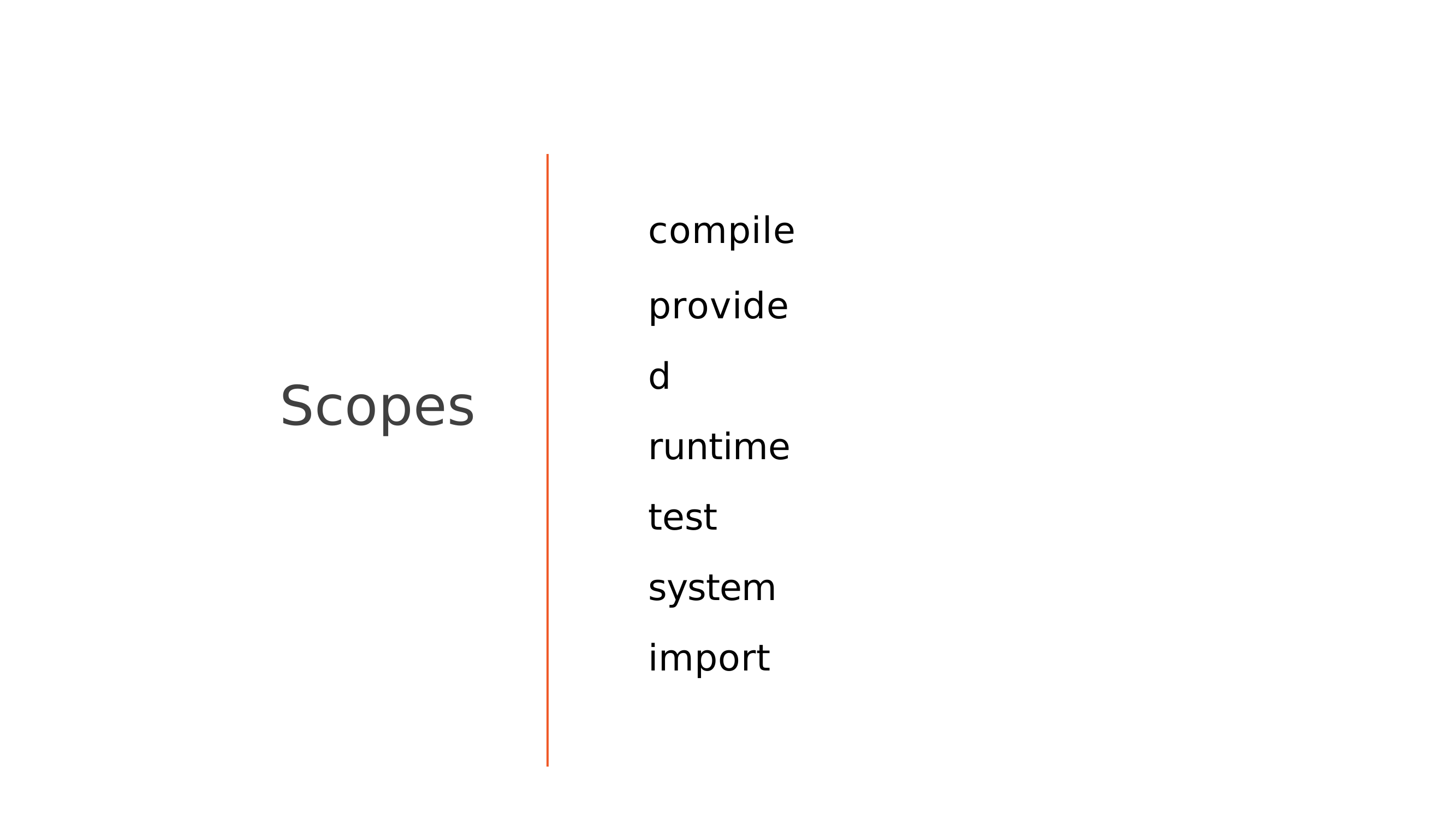

compile
provided  runtime  test  system  import
# Scopes
7